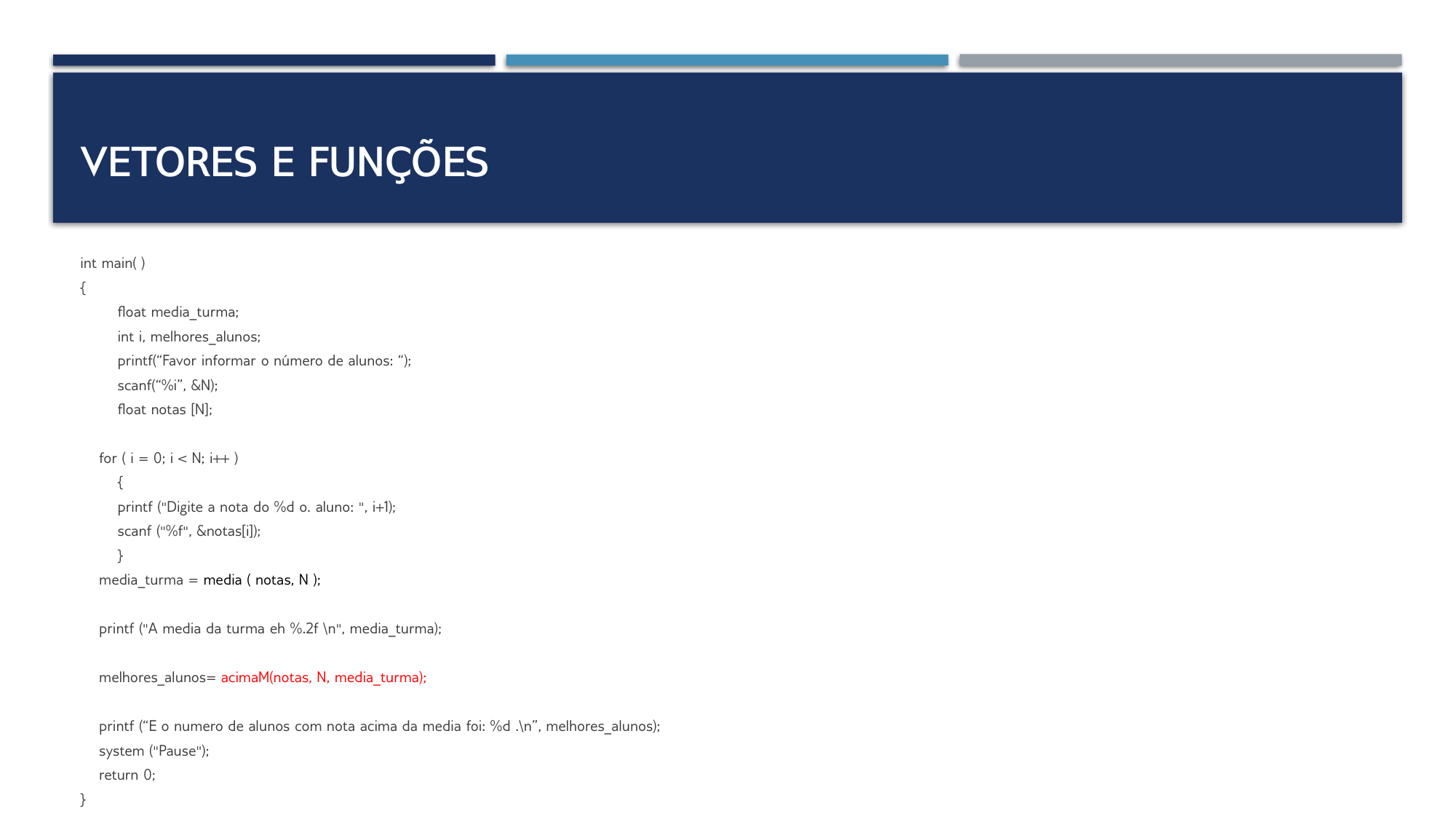

# Vetores e Funções
int main( )
{
	float media_turma;
	int i, melhores_alunos;
    		printf(“Favor informar o número de alunos: “);
    		scanf(“%i”, &N);
	float notas [N];

    for ( i = 0; i < N; i++ )
    	{
		printf ("Digite a nota do %d o. aluno: ", i+1);
       		scanf ("%f", &notas[i]);
	}
    media_turma = media ( notas, N );

    printf ("A media da turma eh %.2f \n", media_turma);

    melhores_alunos= acimaM(notas, N, media_turma);

    printf (“E o numero de alunos com nota acima da media foi: %d .\n”, melhores_alunos);
    system ("Pause");
    return 0;
}